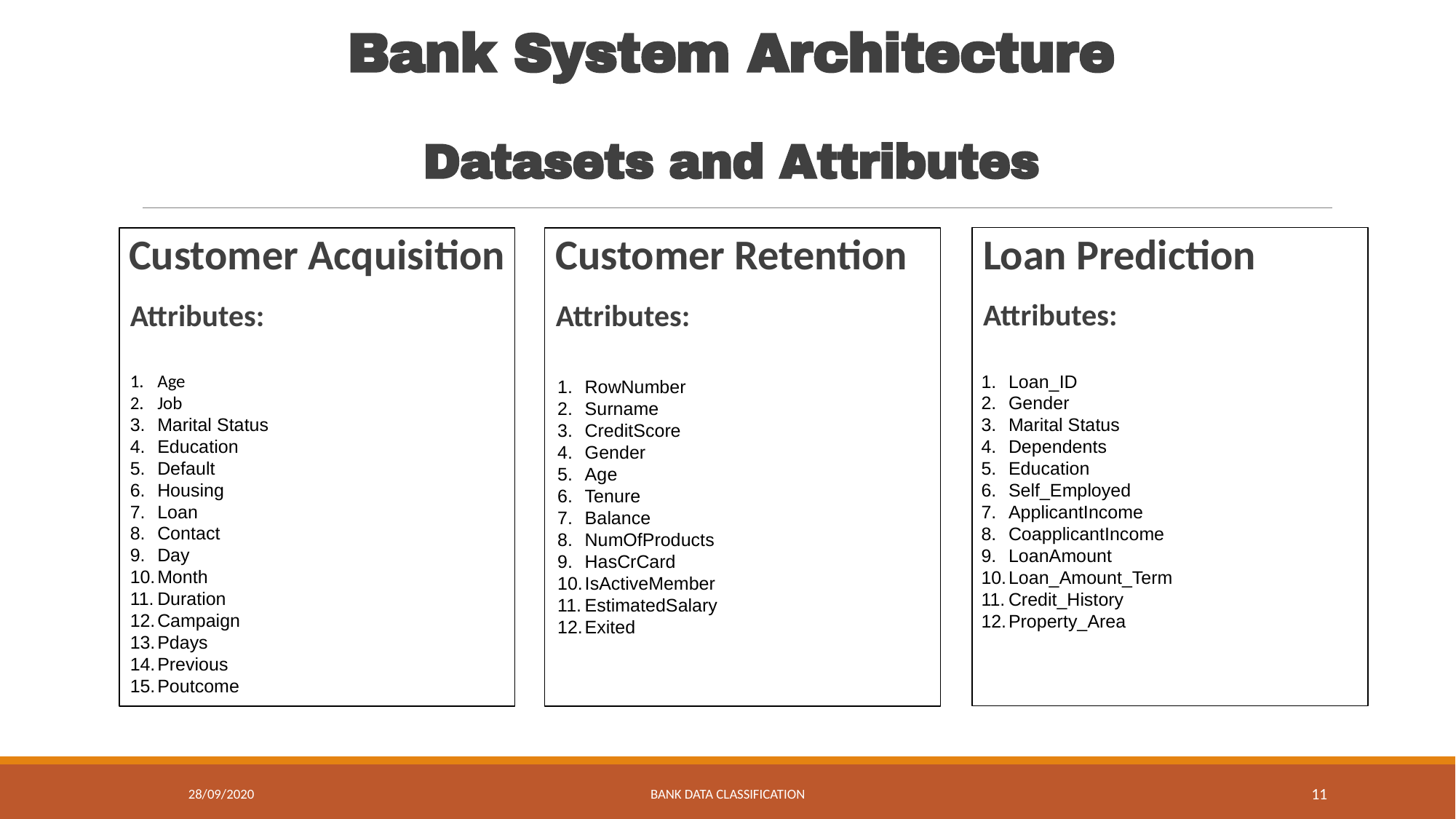

# Bank System Architecture Datasets and Attributes
Loan Prediction
Attributes:

 Customer Acquisition
Attributes:

Customer Retention
Attributes:

Age
Job
Marital Status
Education
Default
Housing
Loan
Contact
Day
Month
Duration
Campaign
Pdays
Previous
Poutcome
Loan_ID
Gender
Marital Status
Dependents
Education
Self_Employed
ApplicantIncome
CoapplicantIncome
LoanAmount
Loan_Amount_Term
Credit_History
Property_Area
RowNumber
Surname
CreditScore
Gender
Age
Tenure
Balance
NumOfProducts
HasCrCard
IsActiveMember
EstimatedSalary
Exited

28/09/2020
BANK DATA CLASSIFICATION
11